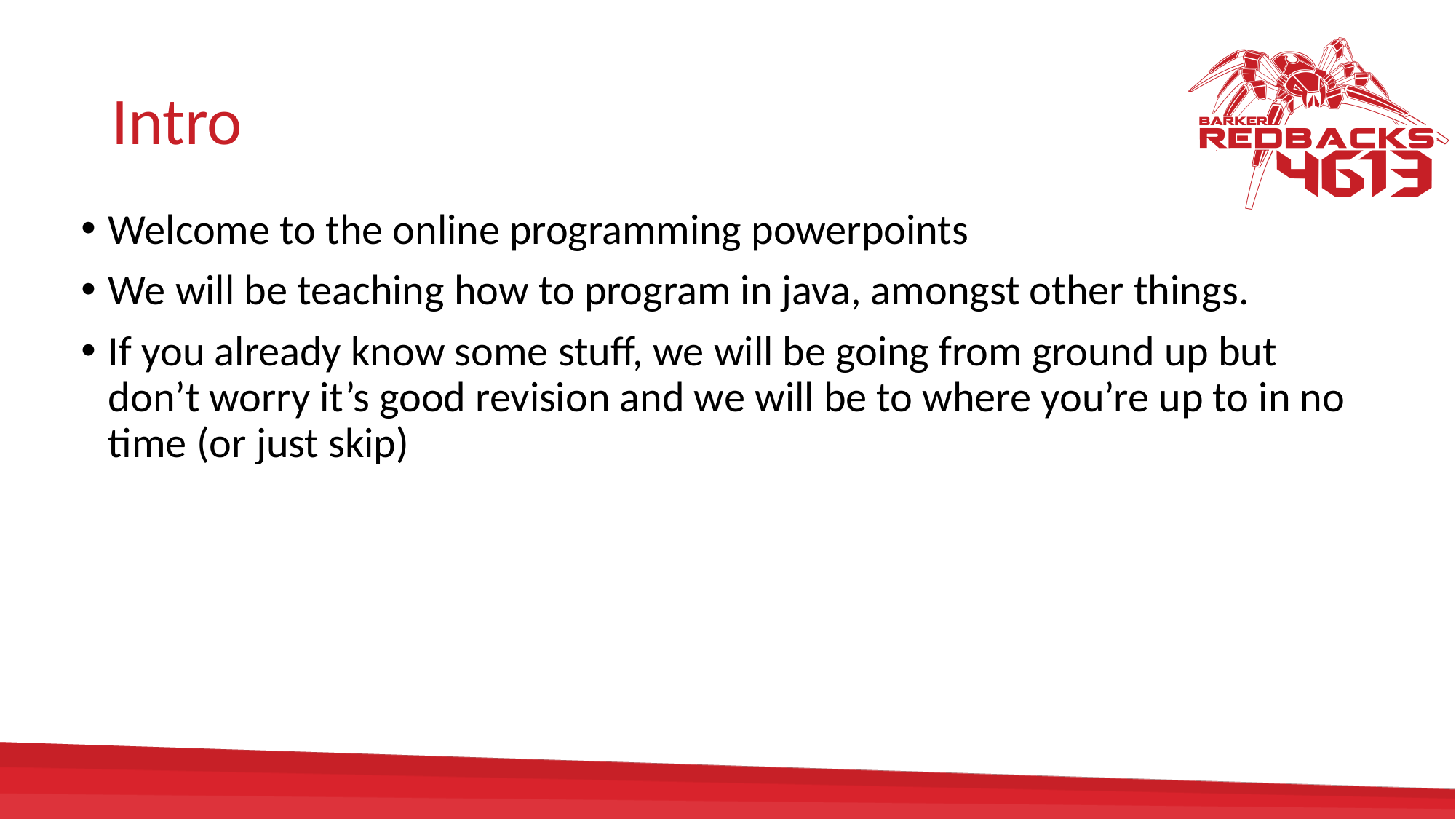

# Intro
Welcome to the online programming powerpoints
We will be teaching how to program in java, amongst other things.
If you already know some stuff, we will be going from ground up but don’t worry it’s good revision and we will be to where you’re up to in no time (or just skip)